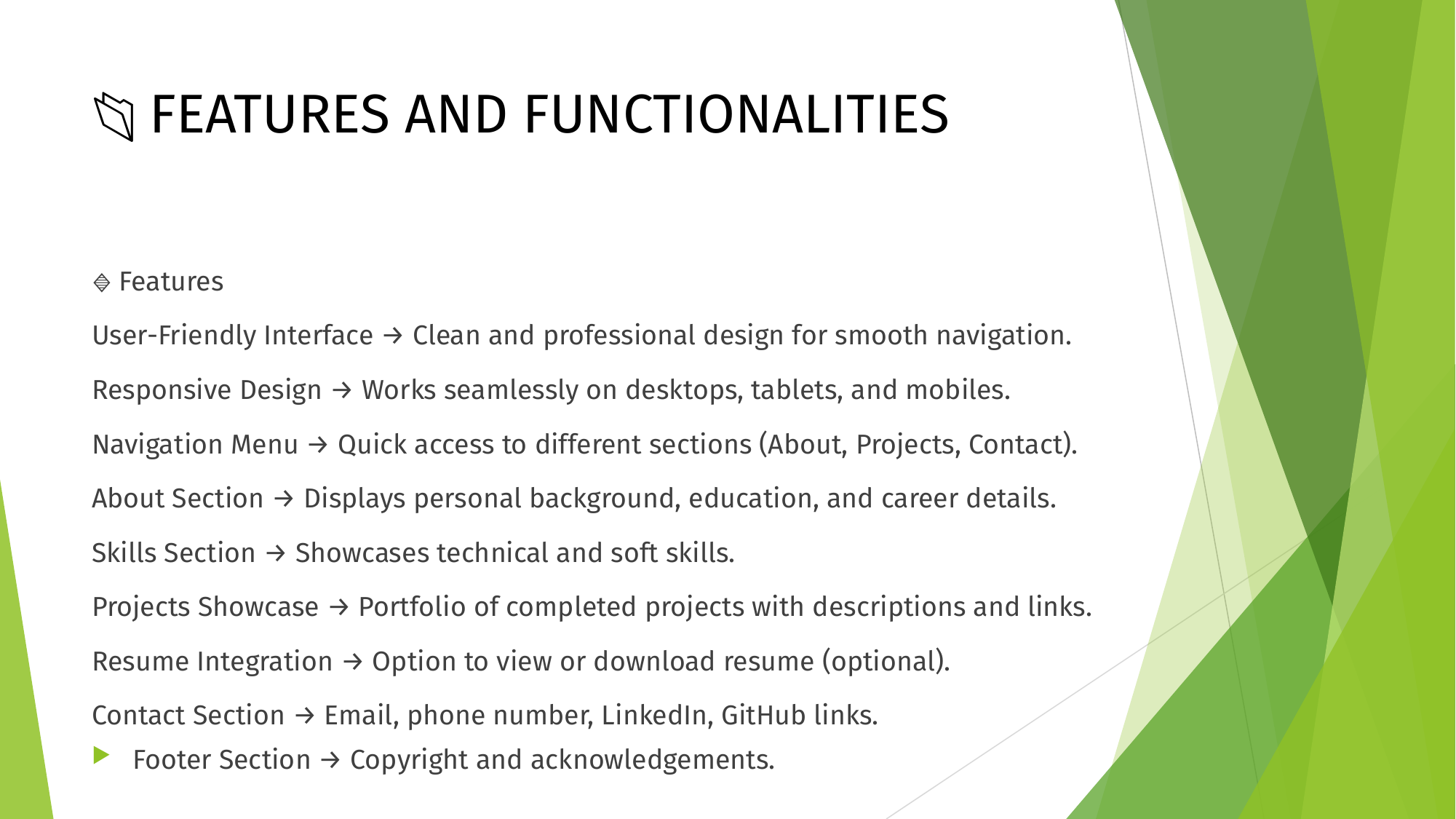

# 📂 FEATURES AND FUNCTIONALITIES
🔹 Features
User-Friendly Interface → Clean and professional design for smooth navigation.
Responsive Design → Works seamlessly on desktops, tablets, and mobiles.
Navigation Menu → Quick access to different sections (About, Projects, Contact).
About Section → Displays personal background, education, and career details.
Skills Section → Showcases technical and soft skills.
Projects Showcase → Portfolio of completed projects with descriptions and links.
Resume Integration → Option to view or download resume (optional).
Contact Section → Email, phone number, LinkedIn, GitHub links.
Footer Section → Copyright and acknowledgements.